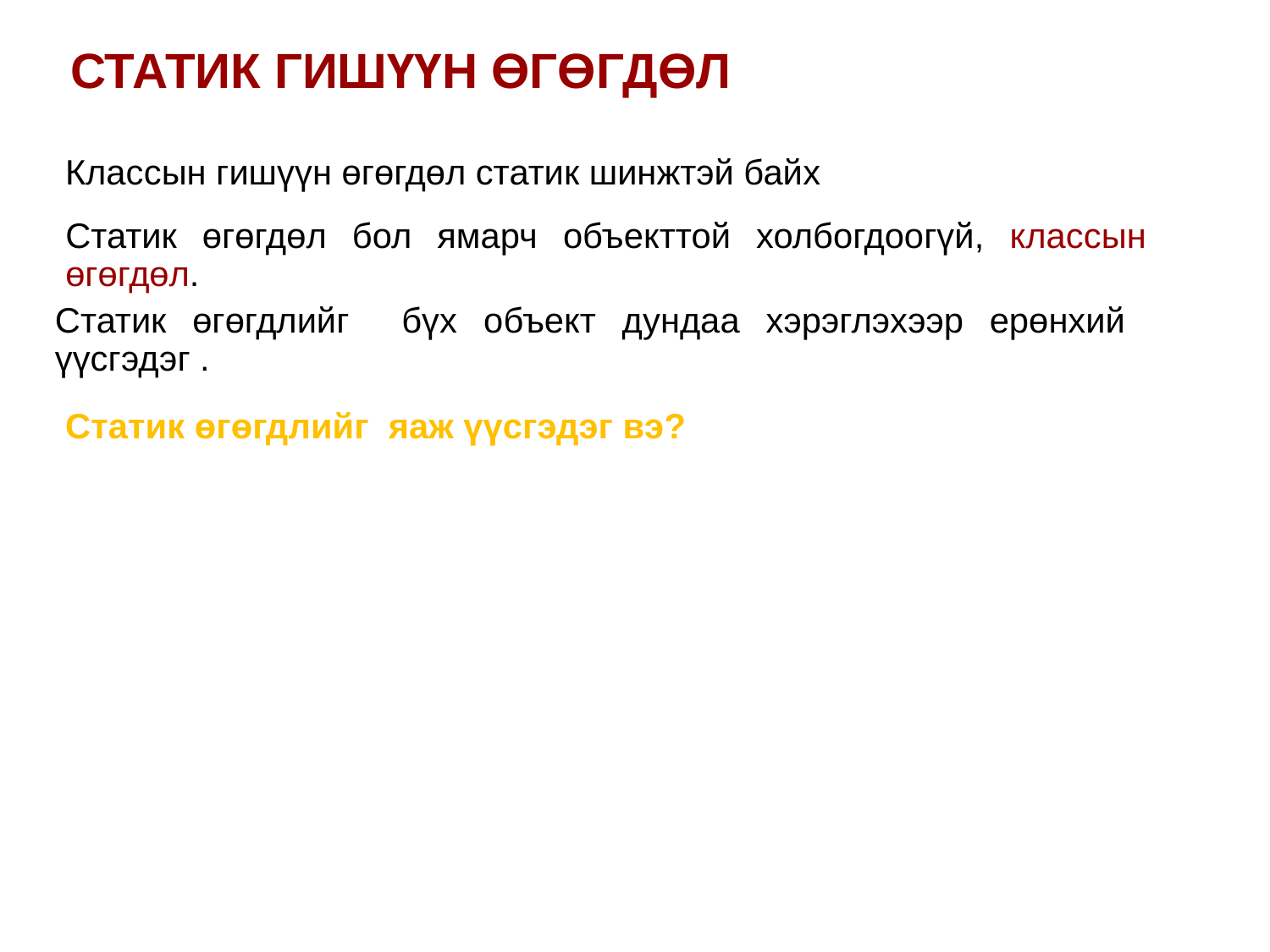

СТАТИК ГИШҮҮН ӨГӨГДӨЛ
Классын гишүүн өгөгдөл статик шинжтэй байх
Статик өгөгдөл бол ямарч объекттой холбогдоогүй, классын өгөгдөл.
Статик өгөгдлийг  бүх объект дундаа хэрэглэхээр ерөнхий үүсгэдэг .
Статик өгөгдлийг  яаж үүсгэдэг вэ?